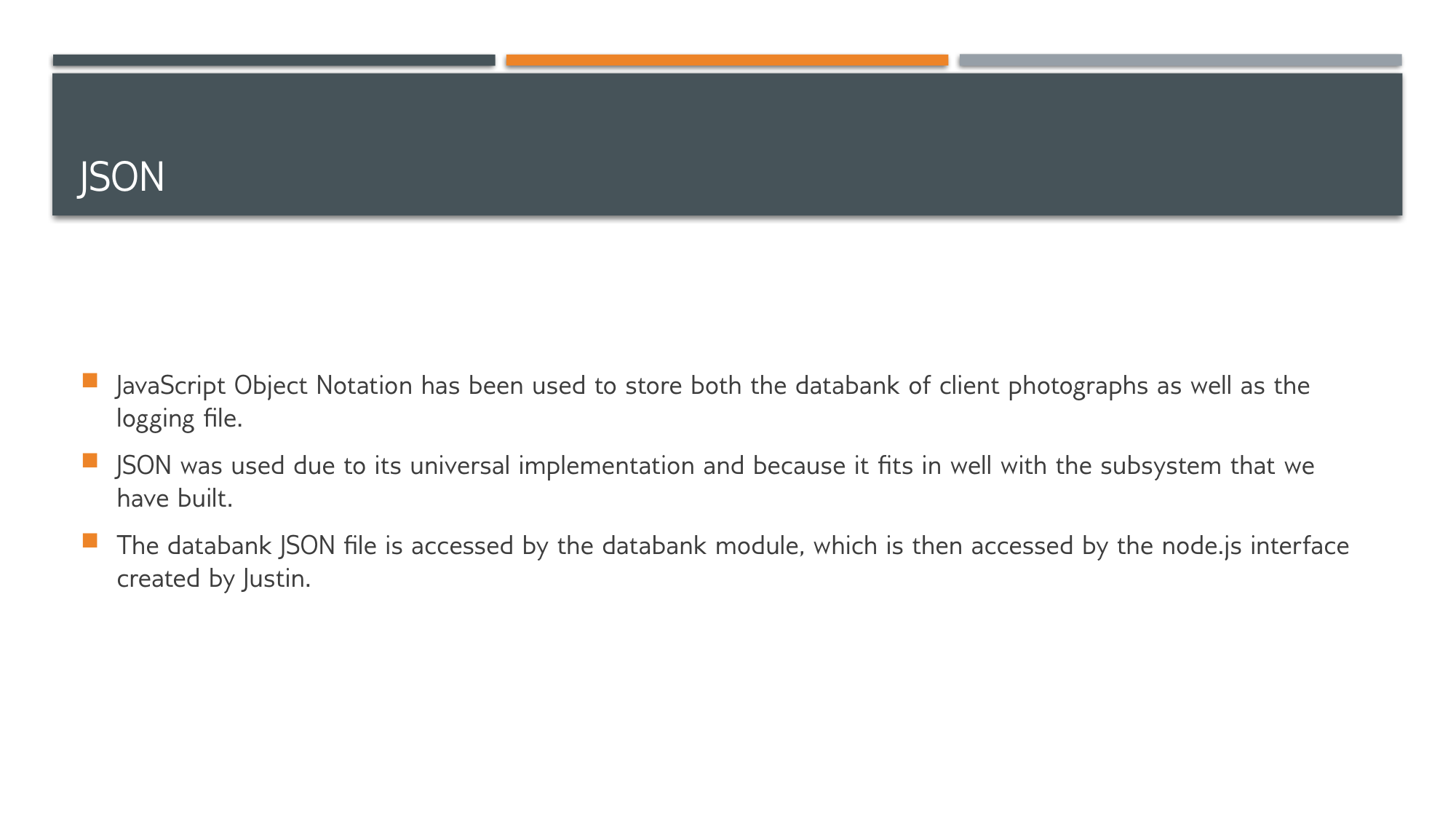

# JSON
JavaScript Object Notation has been used to store both the databank of client photographs as well as the logging file.
JSON was used due to its universal implementation and because it fits in well with the subsystem that we have built.
The databank JSON file is accessed by the databank module, which is then accessed by the node.js interface created by Justin.